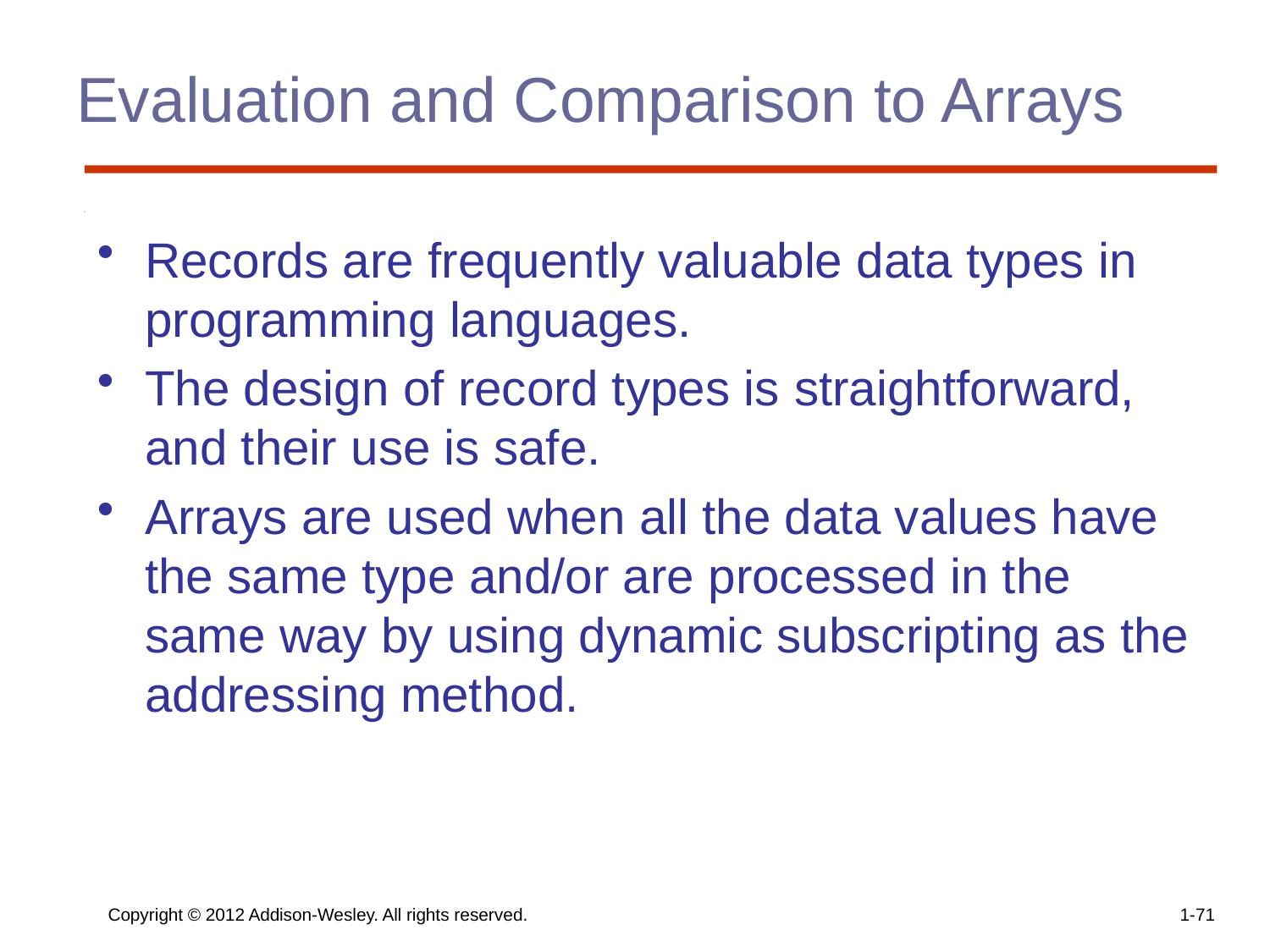

# Evaluation and Comparison to Arrays
Records are frequently valuable data types in programming languages.
The design of record types is straightforward, and their use is safe.
Arrays are used when all the data values have the same type and/or are processed in the same way by using dynamic subscripting as the addressing method.
Copyright © 2012 Addison-Wesley. All rights reserved.
1-71